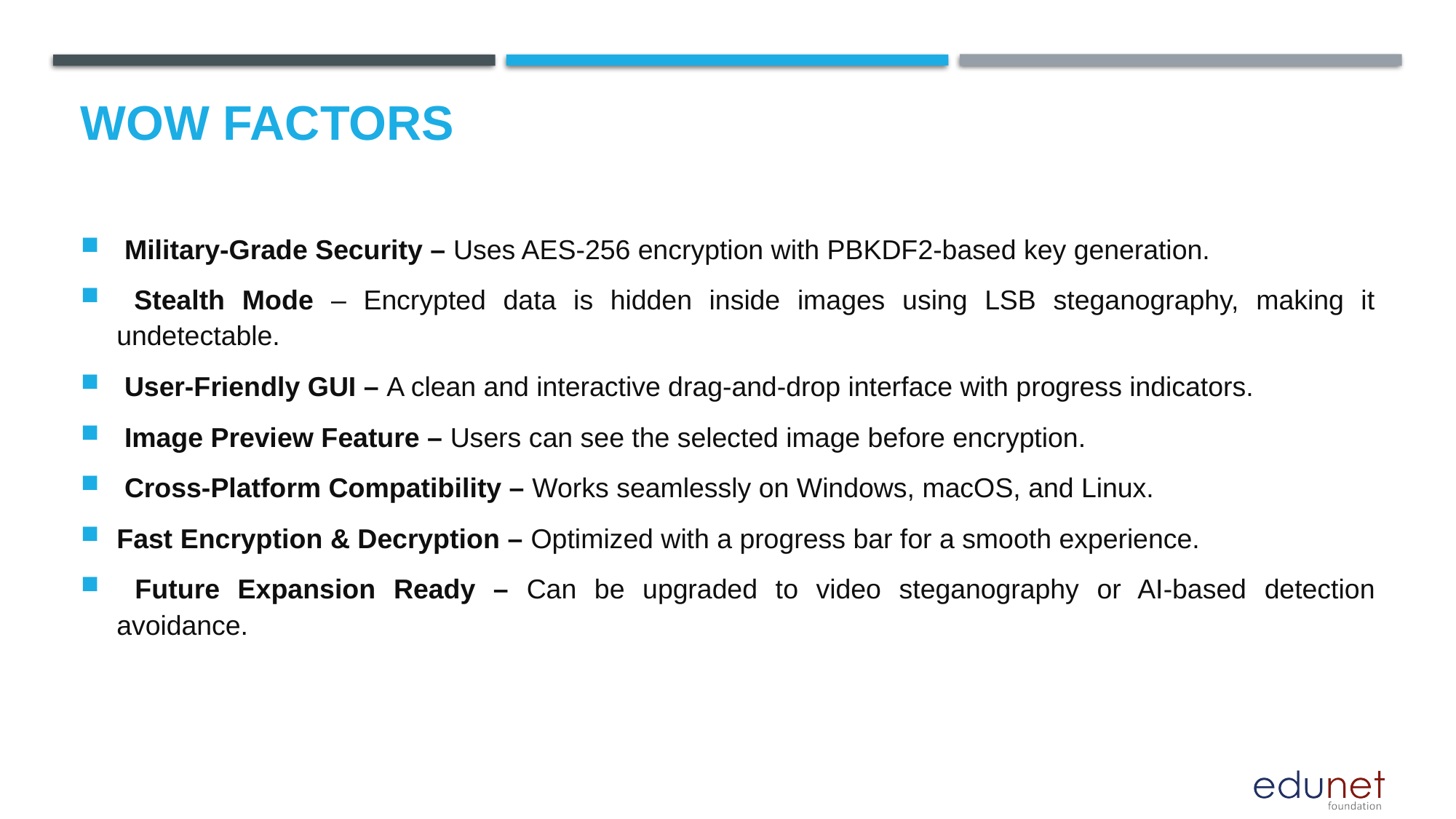

# Wow factors
 Military-Grade Security – Uses AES-256 encryption with PBKDF2-based key generation.
 Stealth Mode – Encrypted data is hidden inside images using LSB steganography, making it undetectable.
 User-Friendly GUI – A clean and interactive drag-and-drop interface with progress indicators.
 Image Preview Feature – Users can see the selected image before encryption.
 Cross-Platform Compatibility – Works seamlessly on Windows, macOS, and Linux.
Fast Encryption & Decryption – Optimized with a progress bar for a smooth experience.
 Future Expansion Ready – Can be upgraded to video steganography or AI-based detection avoidance.